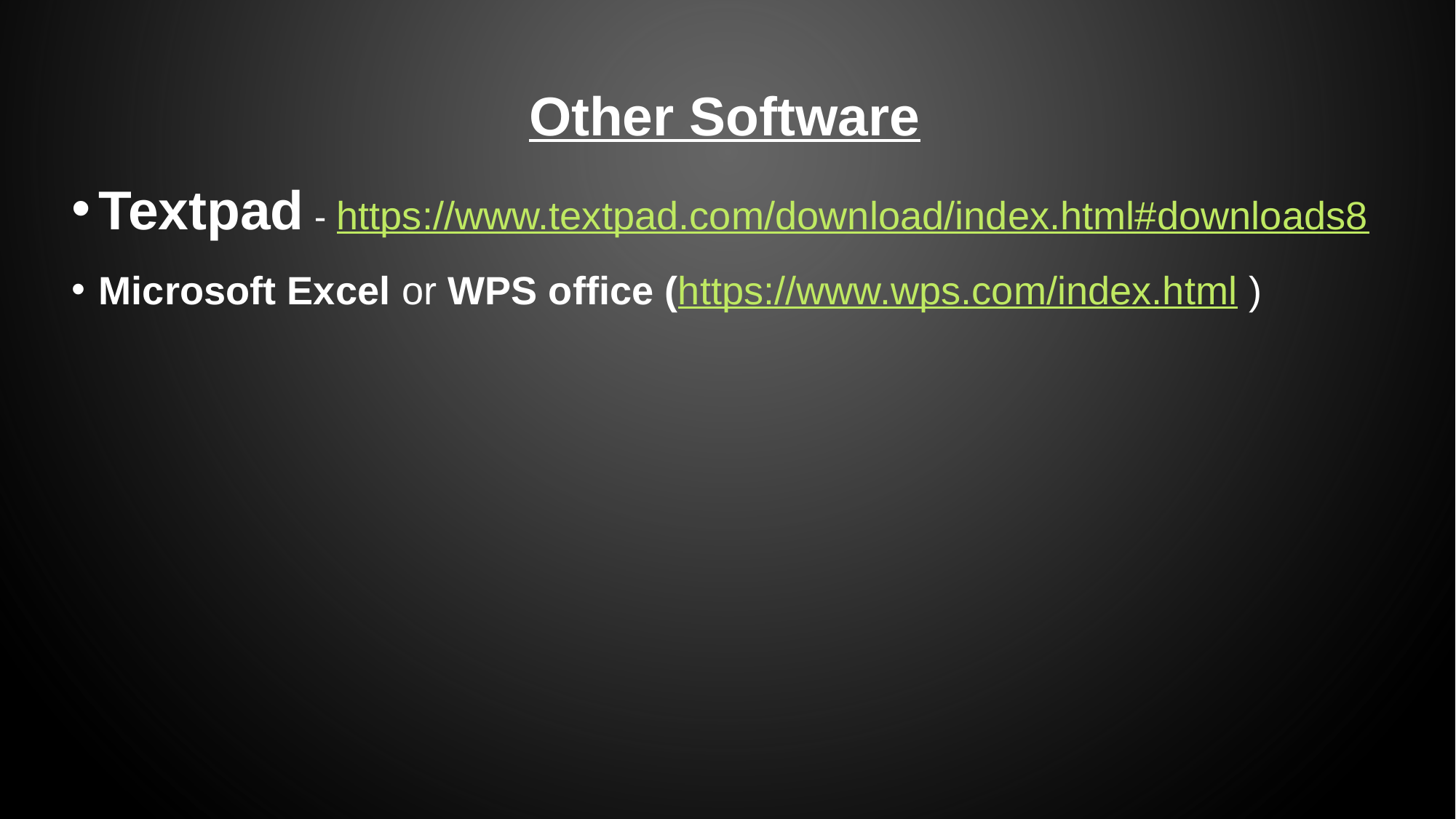

Other Software
Textpad - https://www.textpad.com/download/index.html#downloads8
Microsoft Excel or WPS office (https://www.wps.com/index.html )